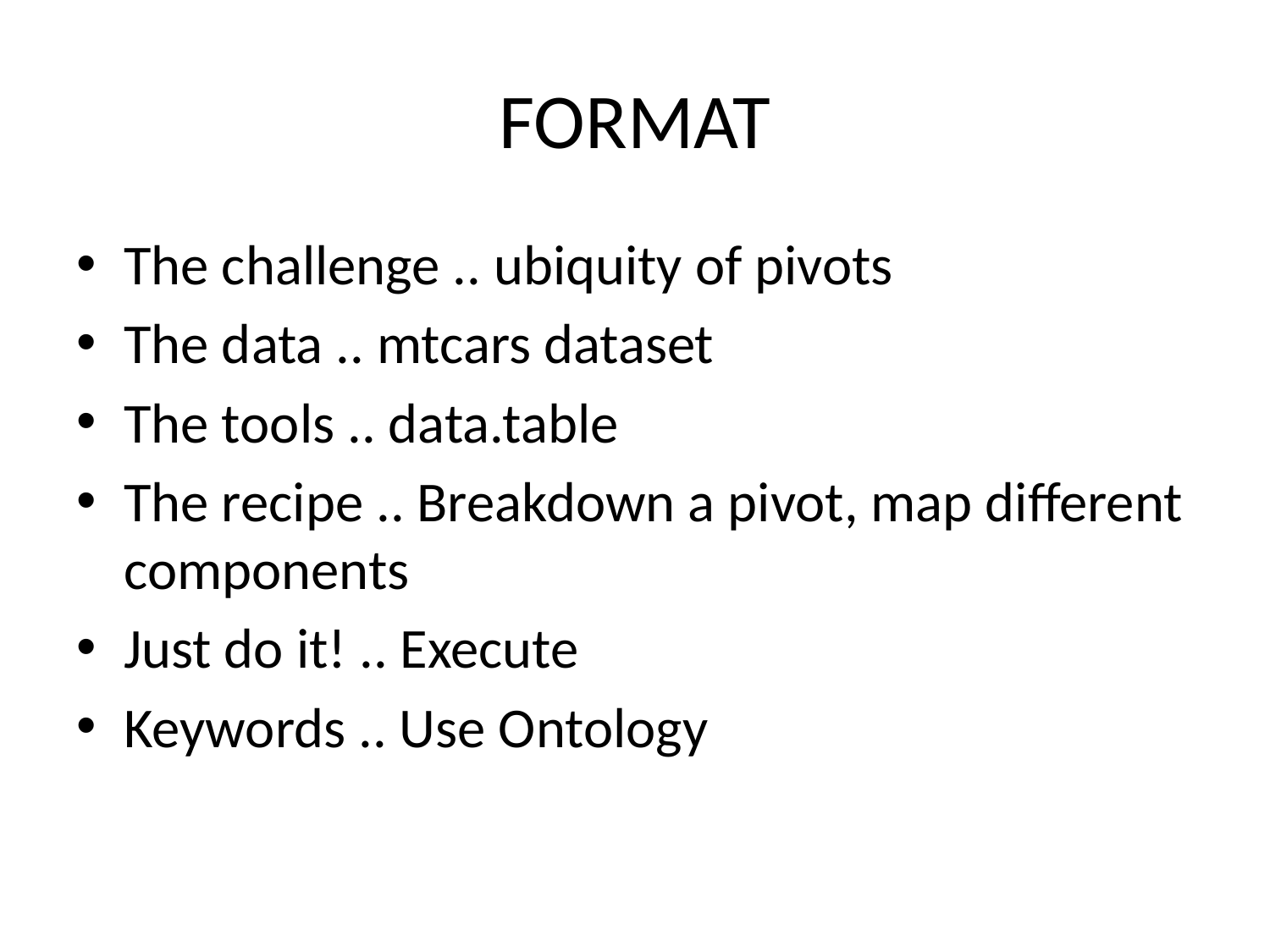

# FORMAT
The challenge .. ubiquity of pivots
The data .. mtcars dataset
The tools .. data.table
The recipe .. Breakdown a pivot, map different components
Just do it! .. Execute
Keywords .. Use Ontology